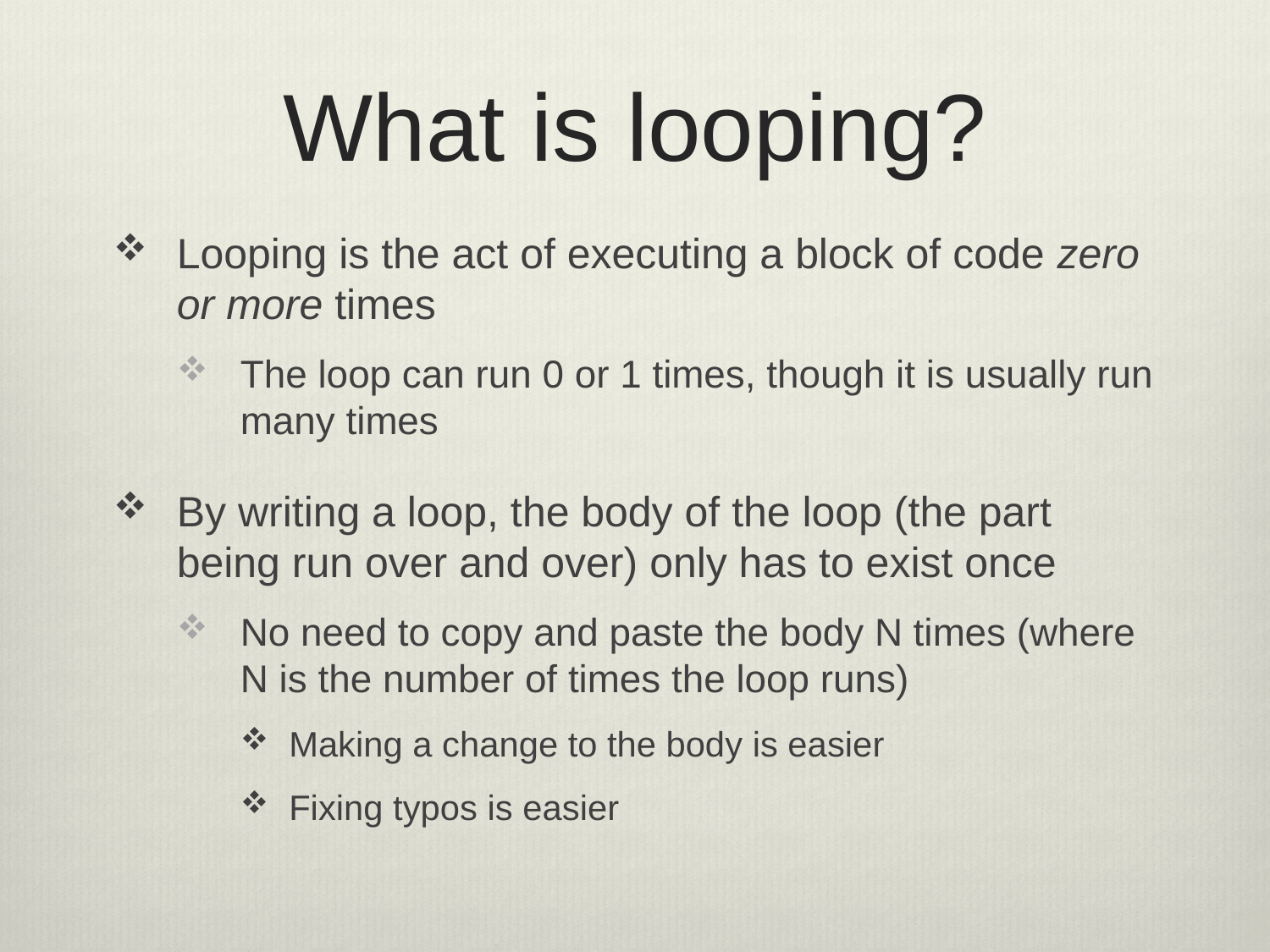

# What is looping?
Looping is the act of executing a block of code zero or more times
The loop can run 0 or 1 times, though it is usually run many times
By writing a loop, the body of the loop (the part being run over and over) only has to exist once
No need to copy and paste the body N times (where N is the number of times the loop runs)
Making a change to the body is easier
Fixing typos is easier